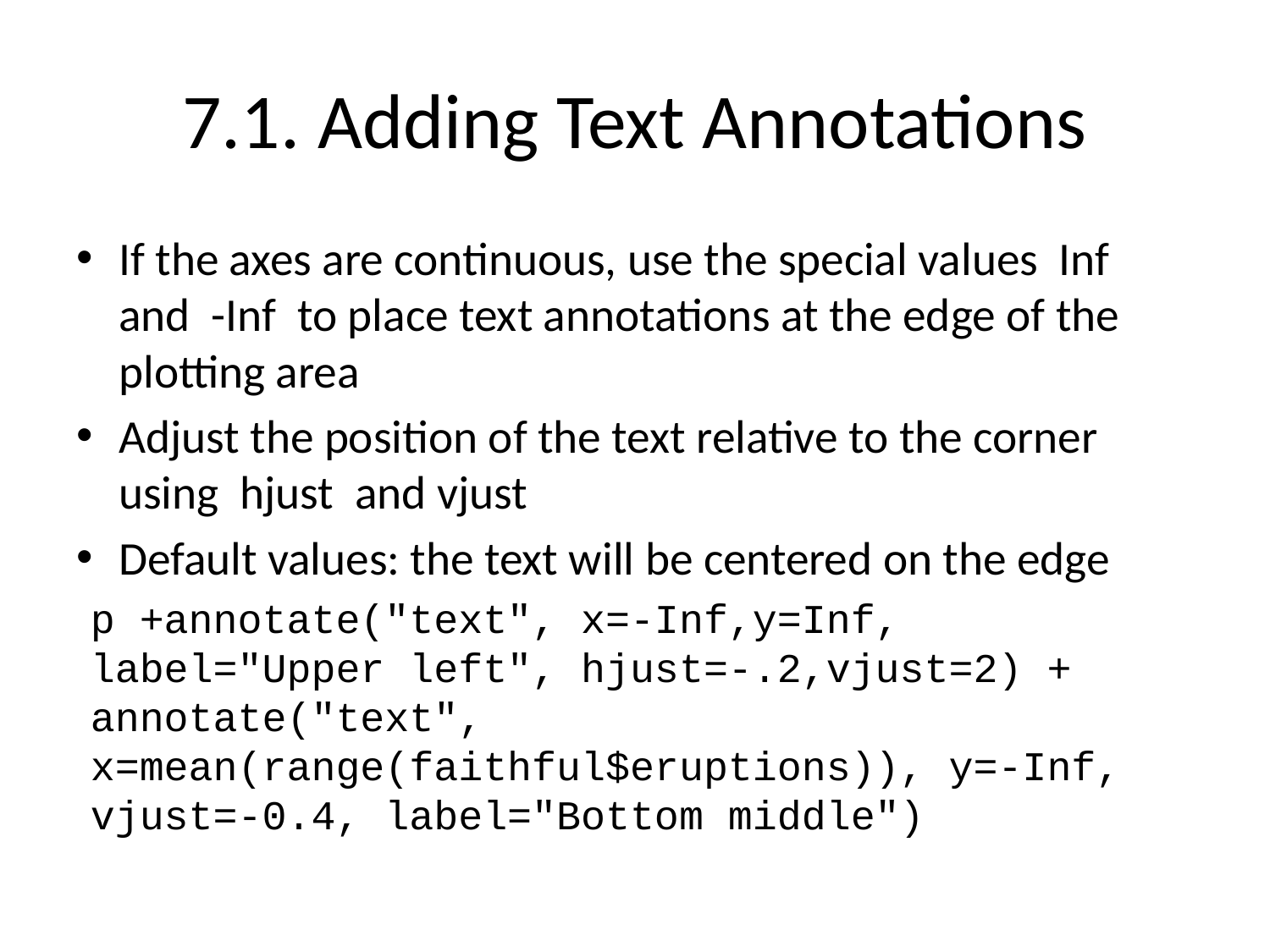

# 7.1. Adding Text Annotations
If the axes are continuous, use the special values  Inf  and  -Inf  to place text annotations at the edge of the plotting area
Adjust the position of the text relative to the corner using  hjust  and vjust
Default values: the text will be centered on the edge
p +annotate("text", x=-Inf,y=Inf, label="Upper left", hjust=-.2,vjust=2) + annotate("text", x=mean(range(faithful$eruptions)), y=-Inf, vjust=-0.4, label="Bottom middle")